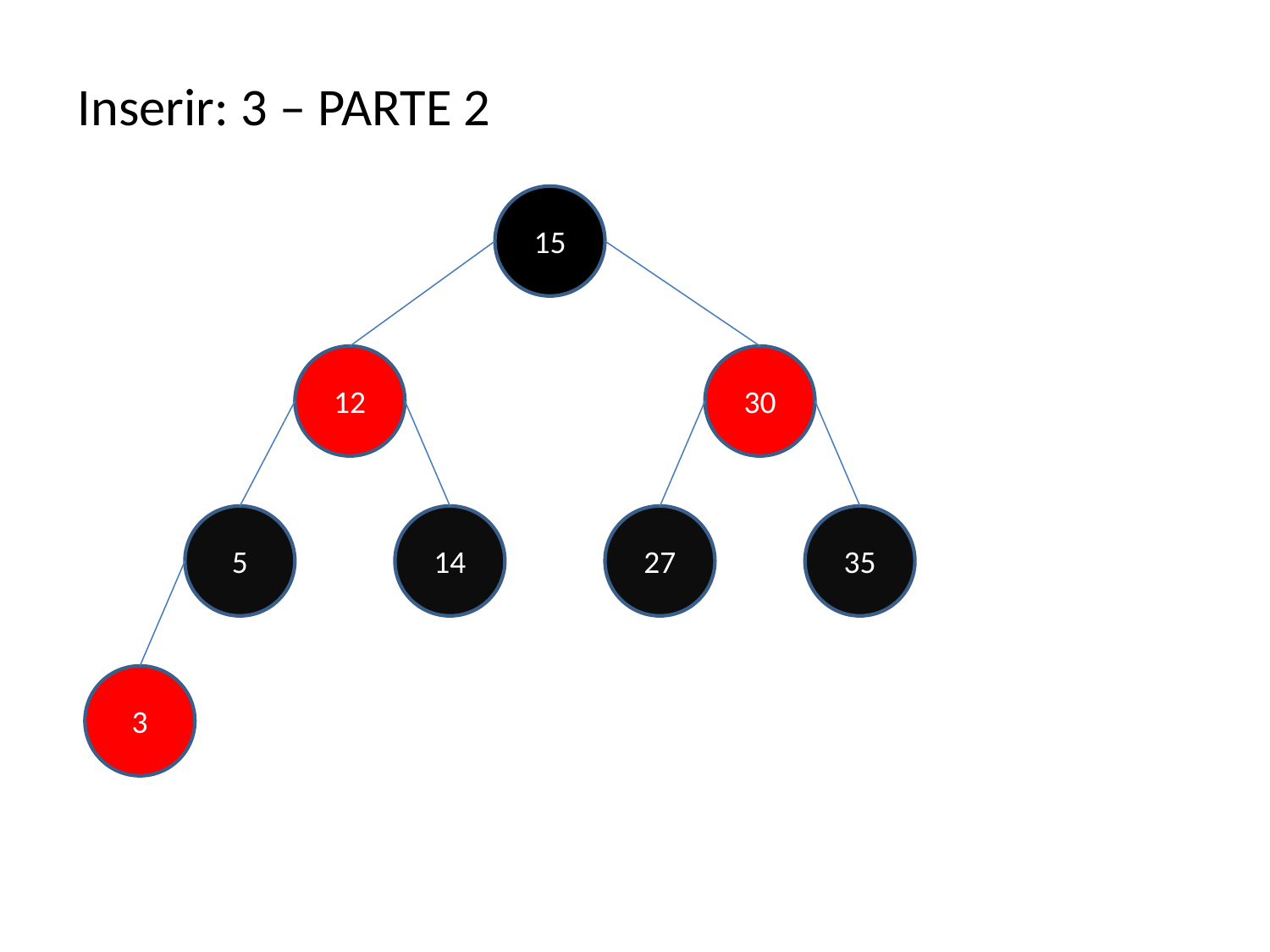

Inserir: 3 – PARTE 2
15
12
30
5
14
27
35
3